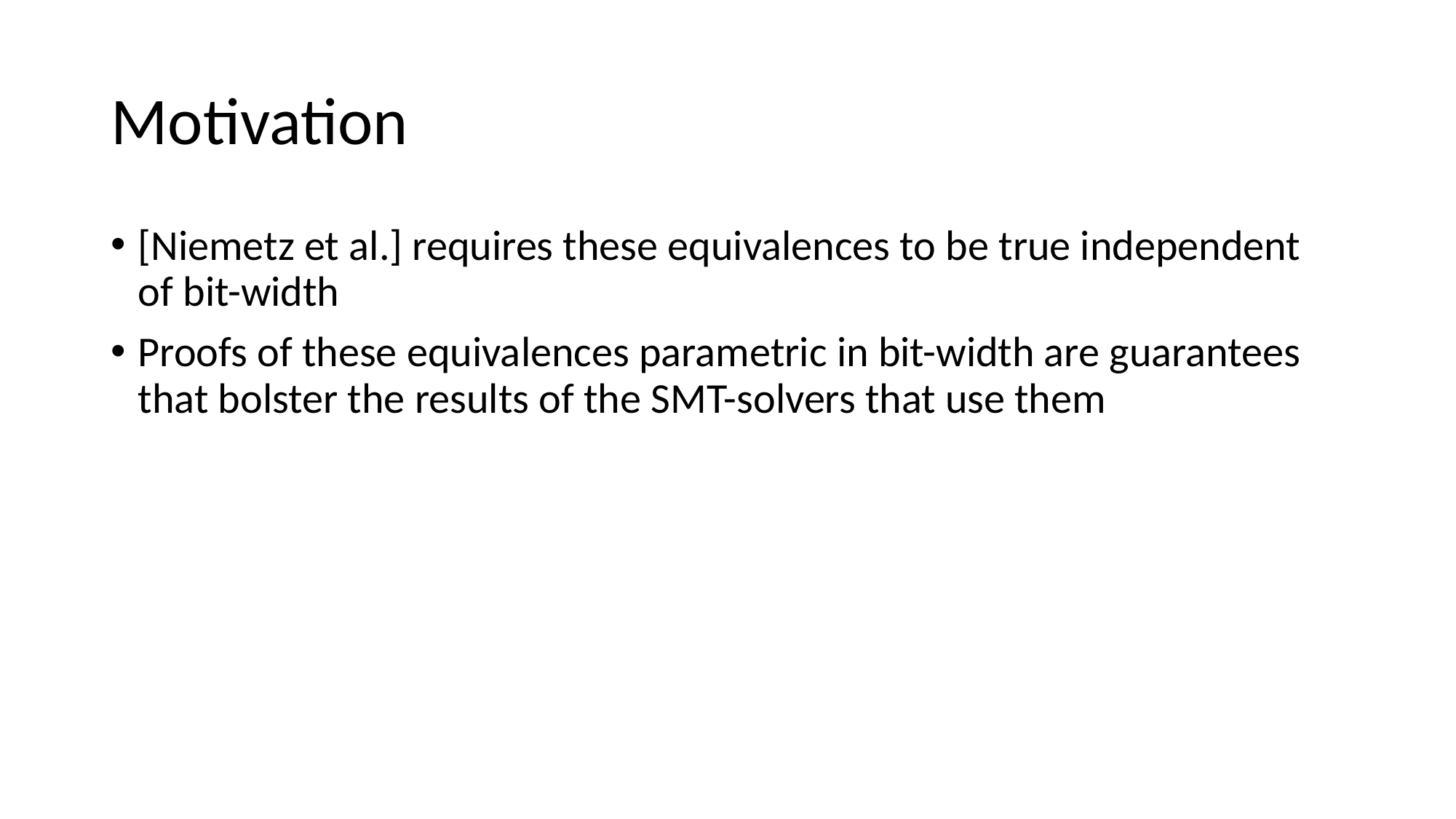

# Motivation
[Niemetz et al.] requires these equivalences to be true independent of bit-width
Proofs of these equivalences parametric in bit-width are guarantees that bolster the results of the SMT-solvers that use them